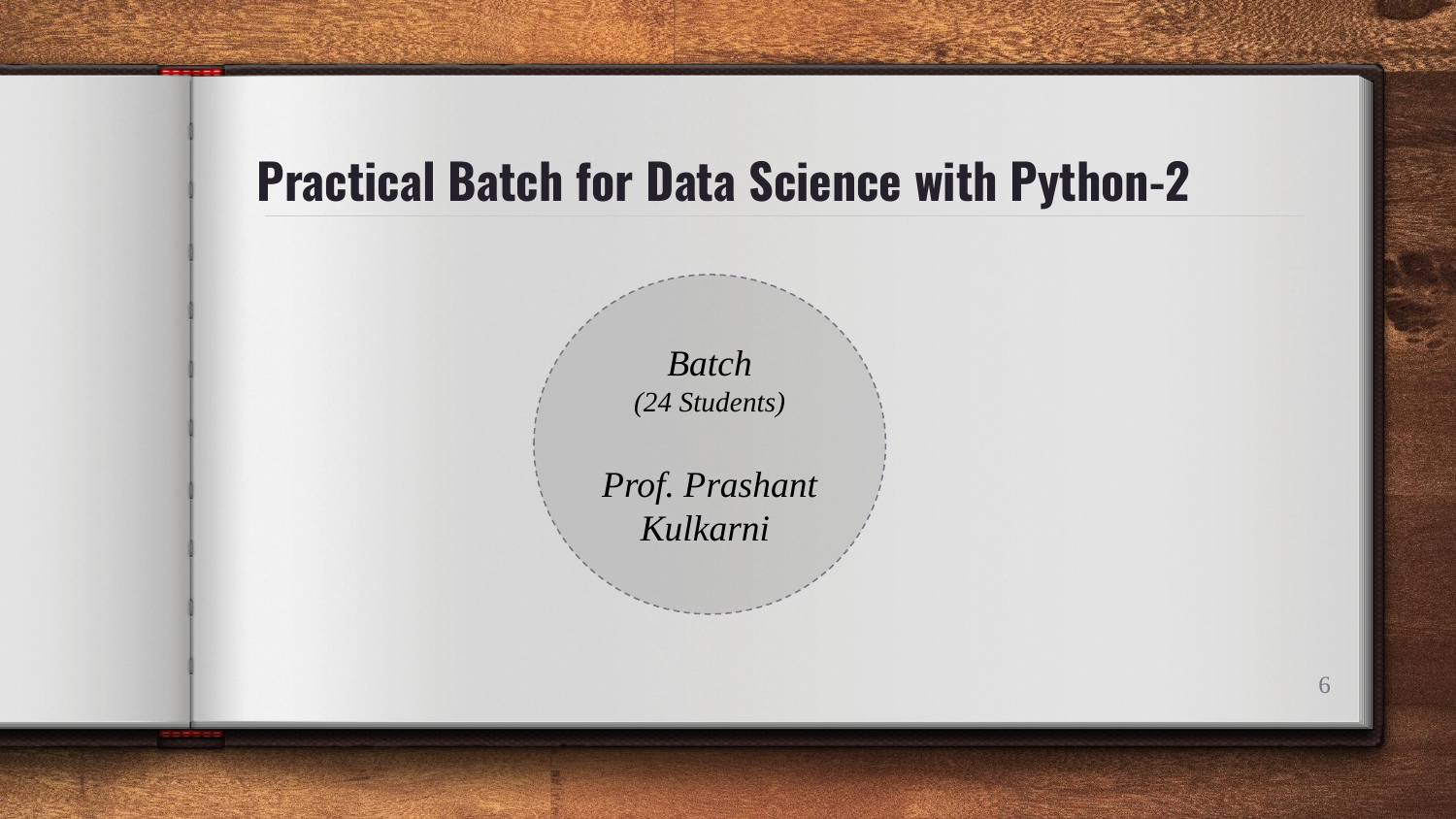

# Practical Batch for Data Science with Python-2
Batch
(24 Students)

Prof. Prashant Kulkarni
6